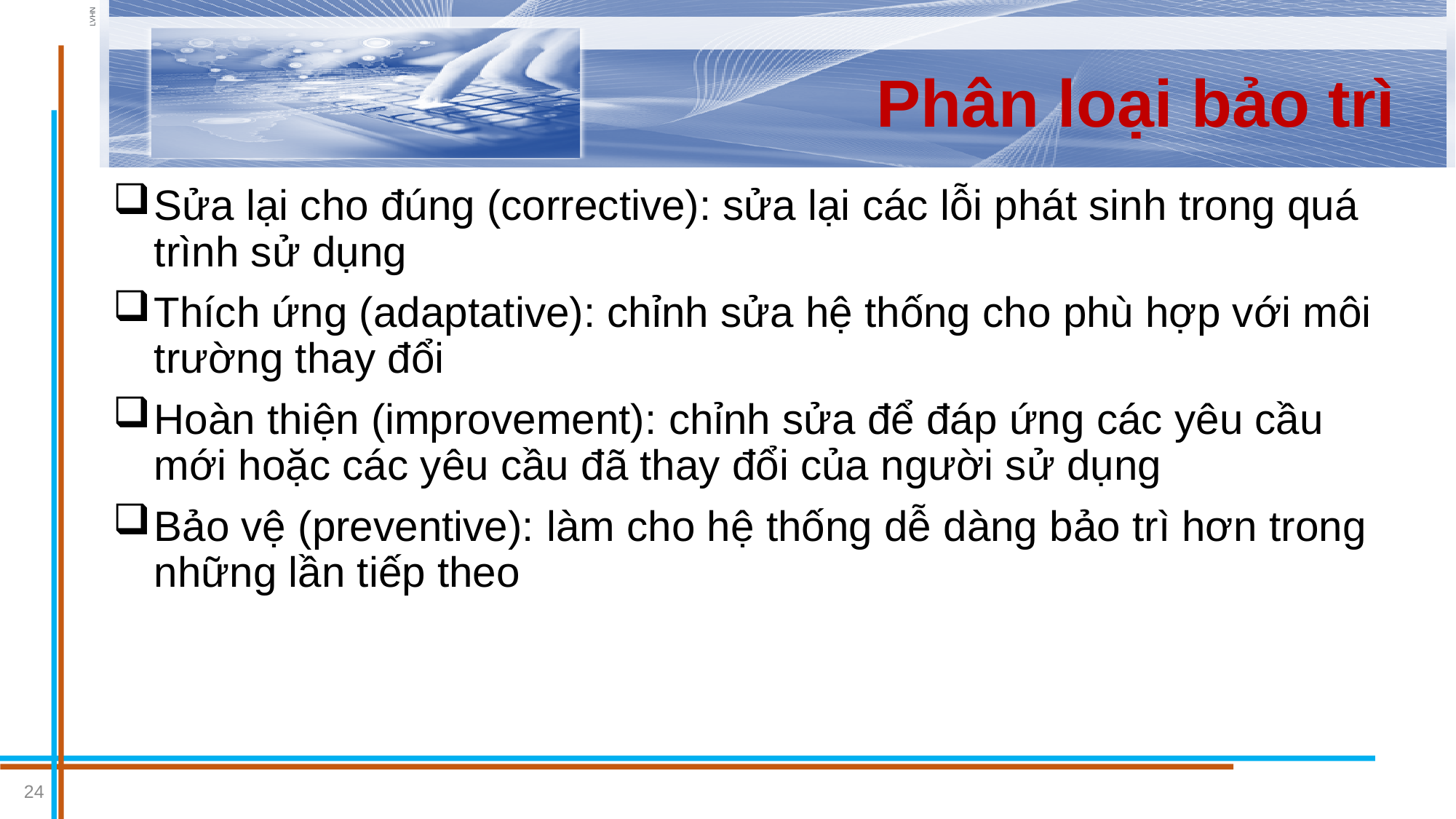

# Phân loại bảo trì
Sửa lại cho đúng (corrective): sửa lại các lỗi phát sinh trong quá trình sử dụng
Thích ứng (adaptative): chỉnh sửa hệ thống cho phù hợp với môi trường thay đổi
Hoàn thiện (improvement): chỉnh sửa để đáp ứng các yêu cầu mới hoặc các yêu cầu đã thay đổi của người sử dụng
Bảo vệ (preventive): làm cho hệ thống dễ dàng bảo trì hơn trong những lần tiếp theo
24